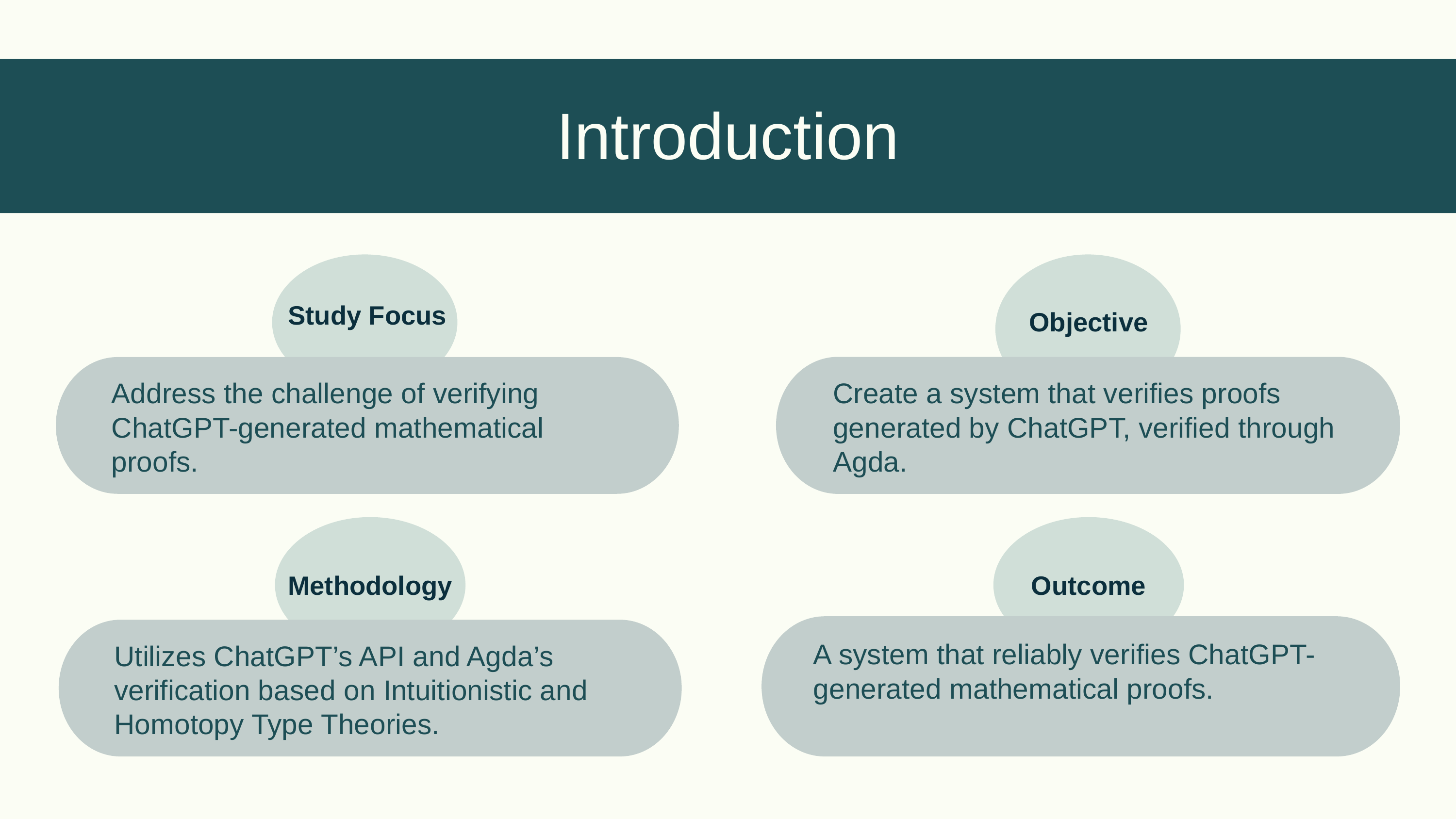

Introduction

Study Focus
Objective

Create a system that verifies proofs generated by ChatGPT, verified through Agda.
Address the challenge of verifying ChatGPT-generated mathematical proofs.

Methodology
Outcome

A system that reliably verifies ChatGPT-generated mathematical proofs.
Utilizes ChatGPT’s API and Agda’s verification based on Intuitionistic and Homotopy Type Theories.